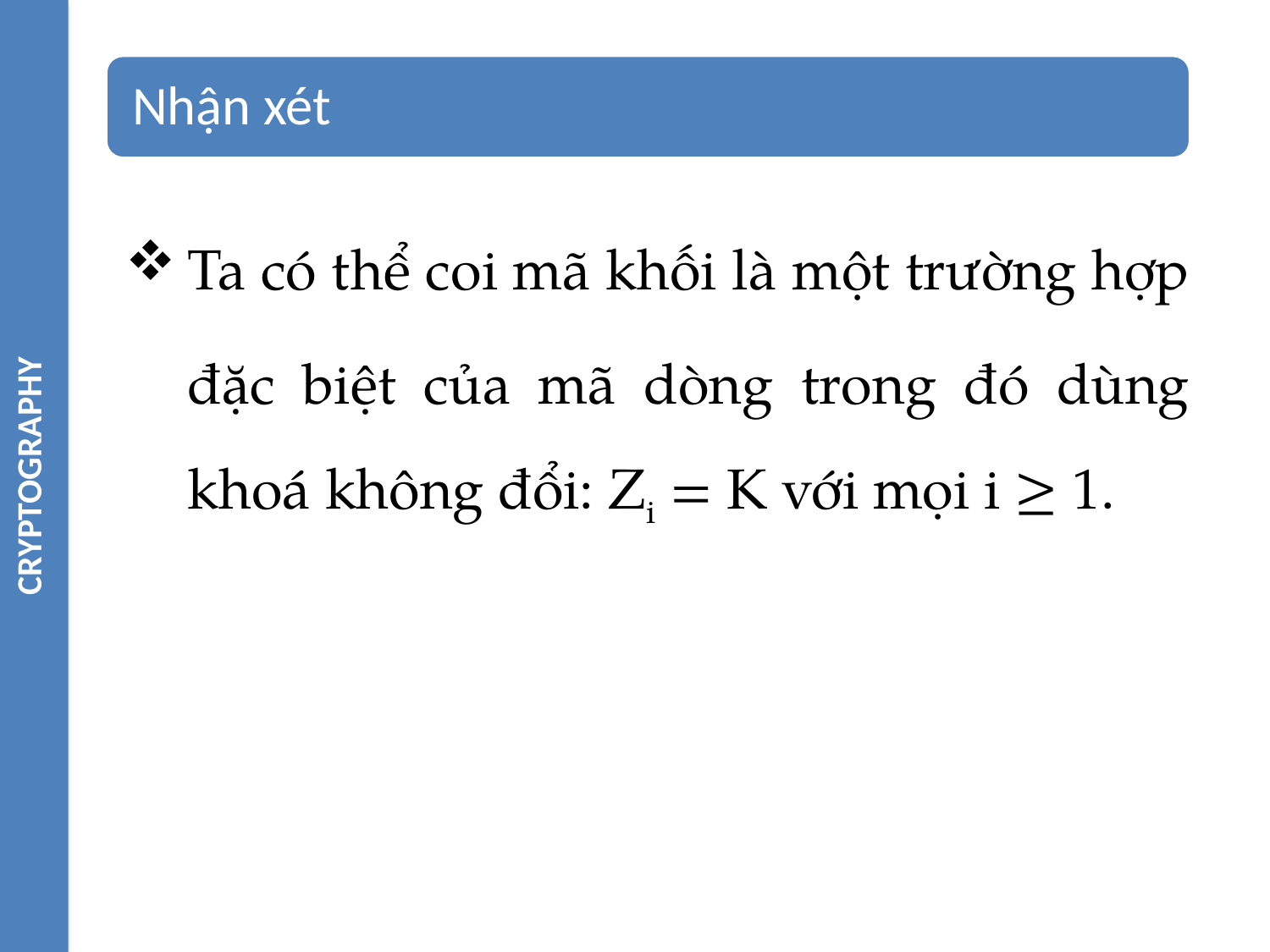

CRYPTOGRAPHY
Nhận xét
Ta có thể coi mã khối là một trường hợp đặc biệt của mã dòng trong đó dùng khoá không đổi: Zi = K với mọi i ≥ 1.